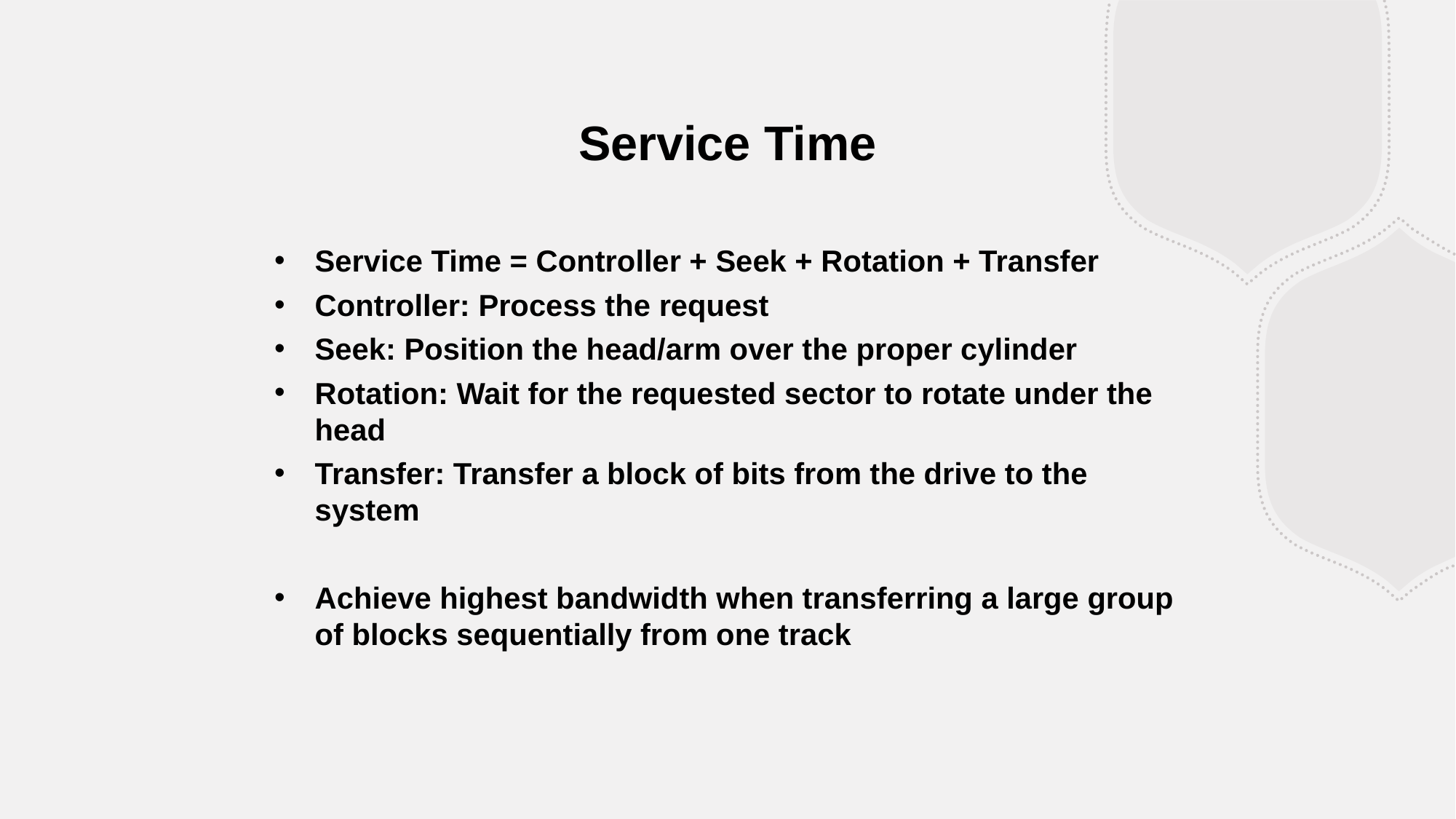

Service Time
Service Time = Controller + Seek + Rotation + Transfer
Controller: Process the request
Seek: Position the head/arm over the proper cylinder
Rotation: Wait for the requested sector to rotate under the head
Transfer: Transfer a block of bits from the drive to the system

Achieve highest bandwidth when transferring a large group of blocks sequentially from one track